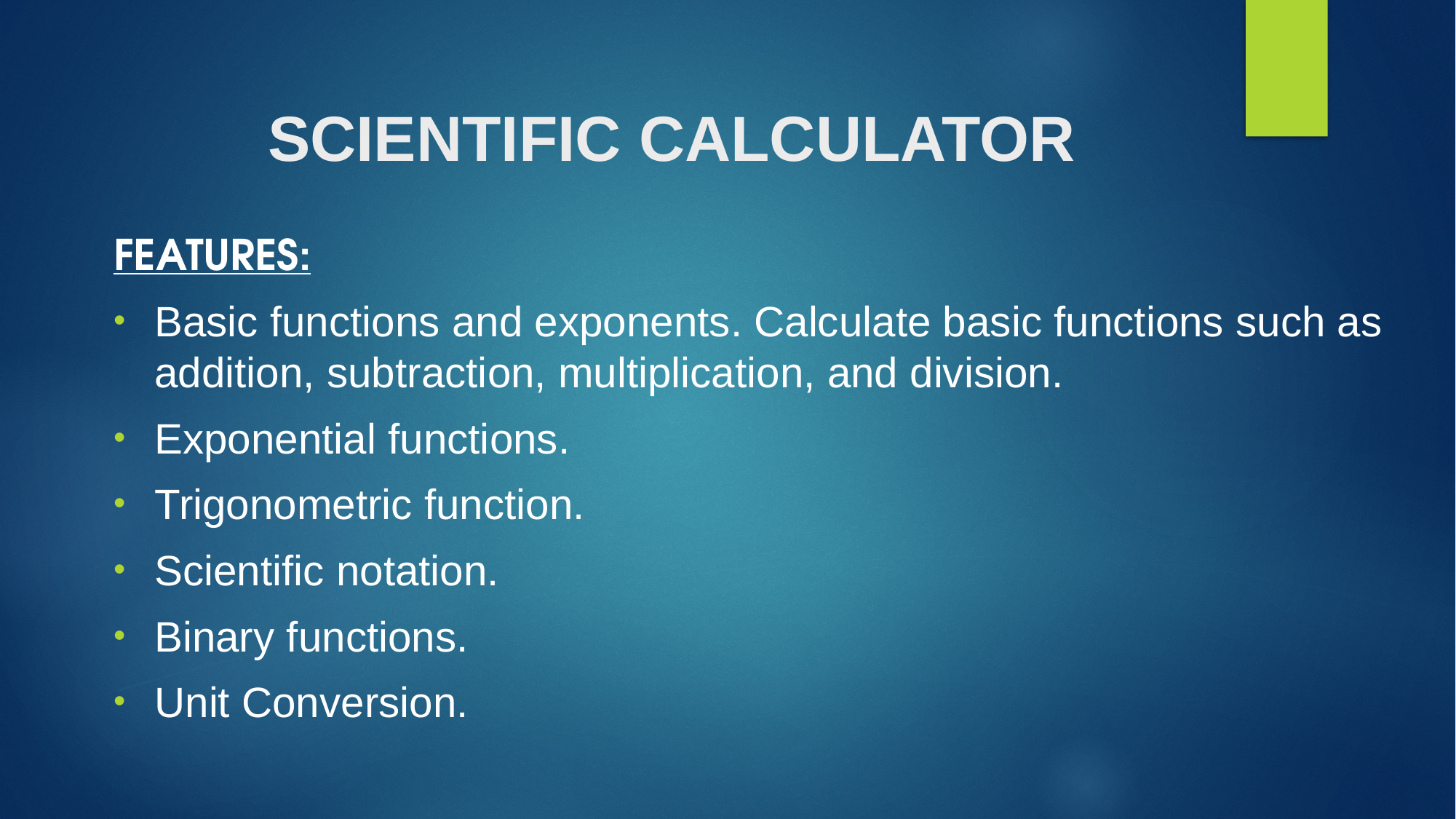

# SCIENTIFIC CALCULATOR
FEATURES:
Basic functions and exponents. Calculate basic functions such as addition, subtraction, multiplication, and division.
Exponential functions.
Trigonometric function.
Scientific notation.
Binary functions.
Unit Conversion.